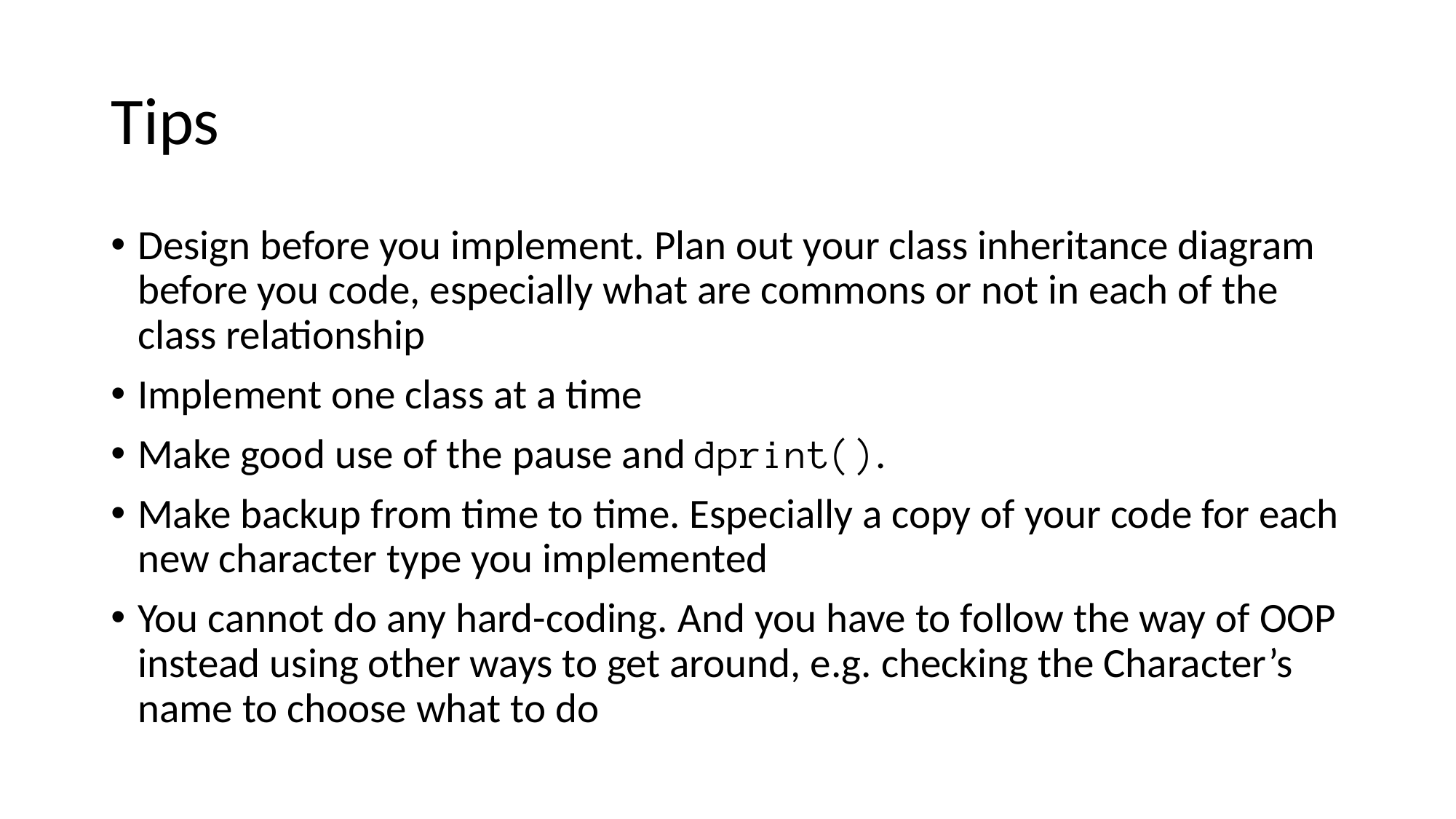

# Tips
Design before you implement. Plan out your class inheritance diagram before you code, especially what are commons or not in each of the class relationship
Implement one class at a time
Make good use of the pause and dprint().
Make backup from time to time. Especially a copy of your code for each new character type you implemented
You cannot do any hard-coding. And you have to follow the way of OOP instead using other ways to get around, e.g. checking the Character’s name to choose what to do